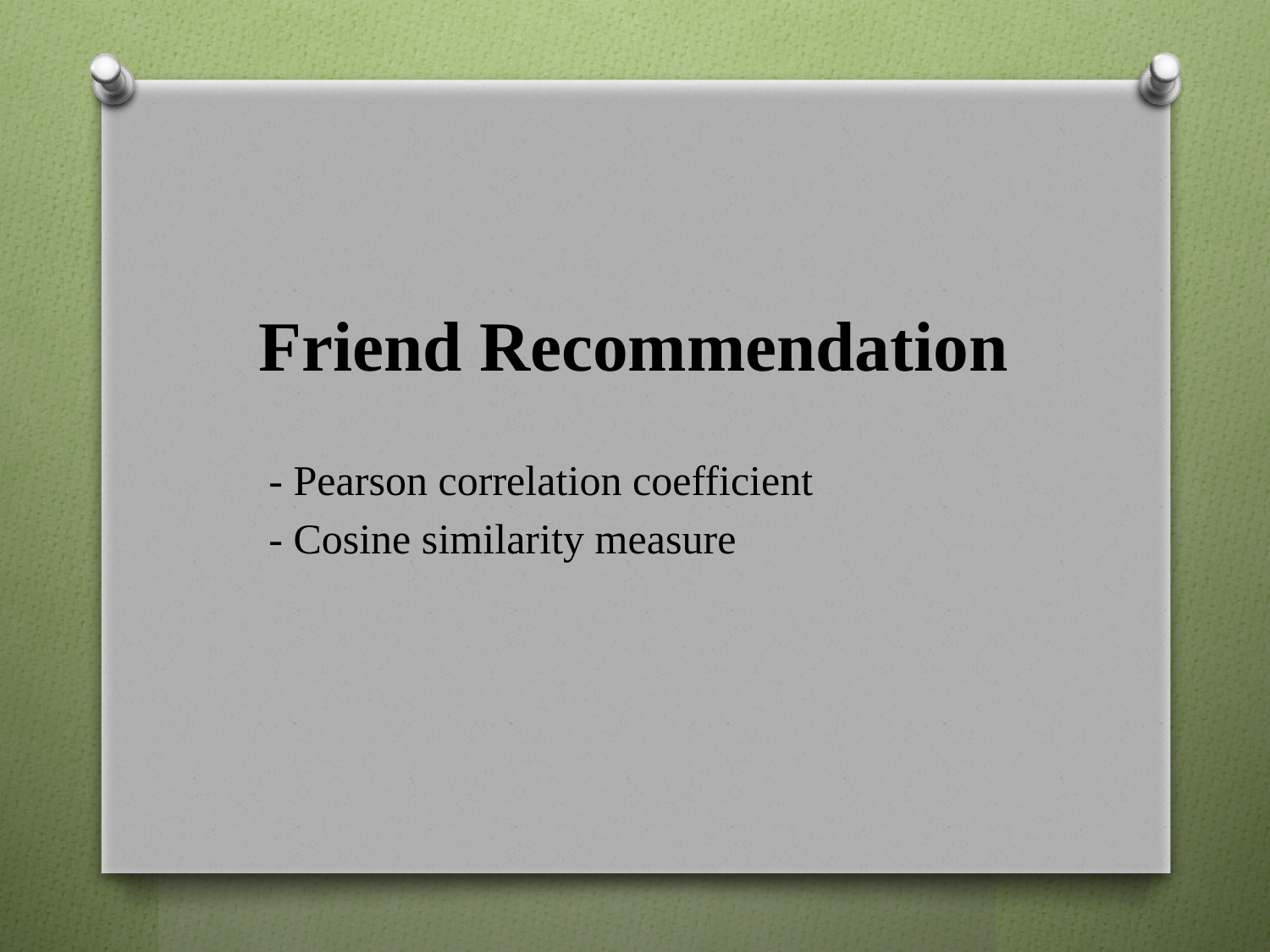

Friend Recommendation

     - Pearson correlation coefficient
     - Cosine similarity measure